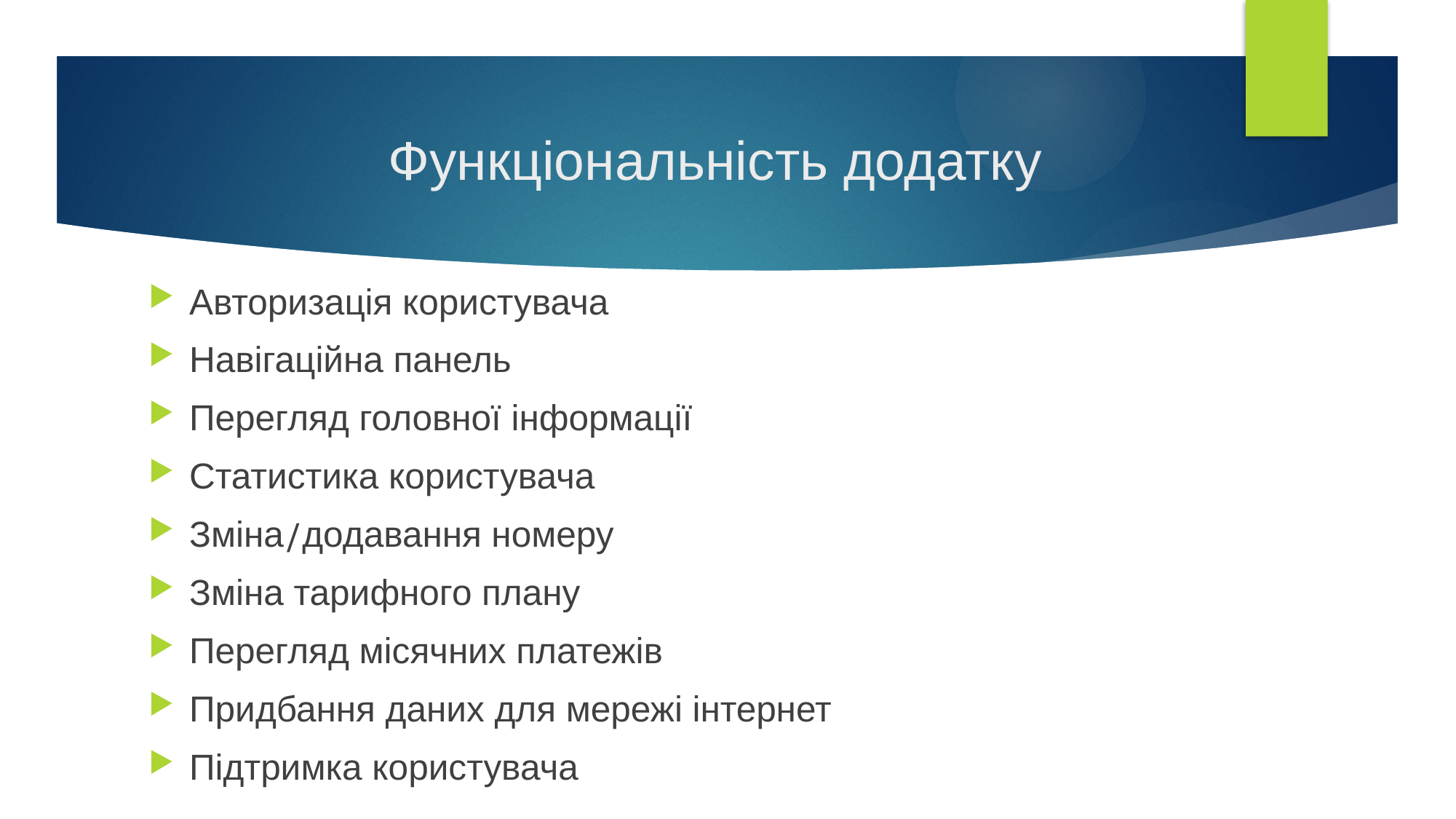

# Функціональність додатку
Авторизація користувача
Навігаційна панель
Перегляд головної інформації
Статистика користувача
Зміна/додавання номеру
Зміна тарифного плану
Перегляд місячних платежів
Придбання даних для мережі інтернет
Підтримка користувача